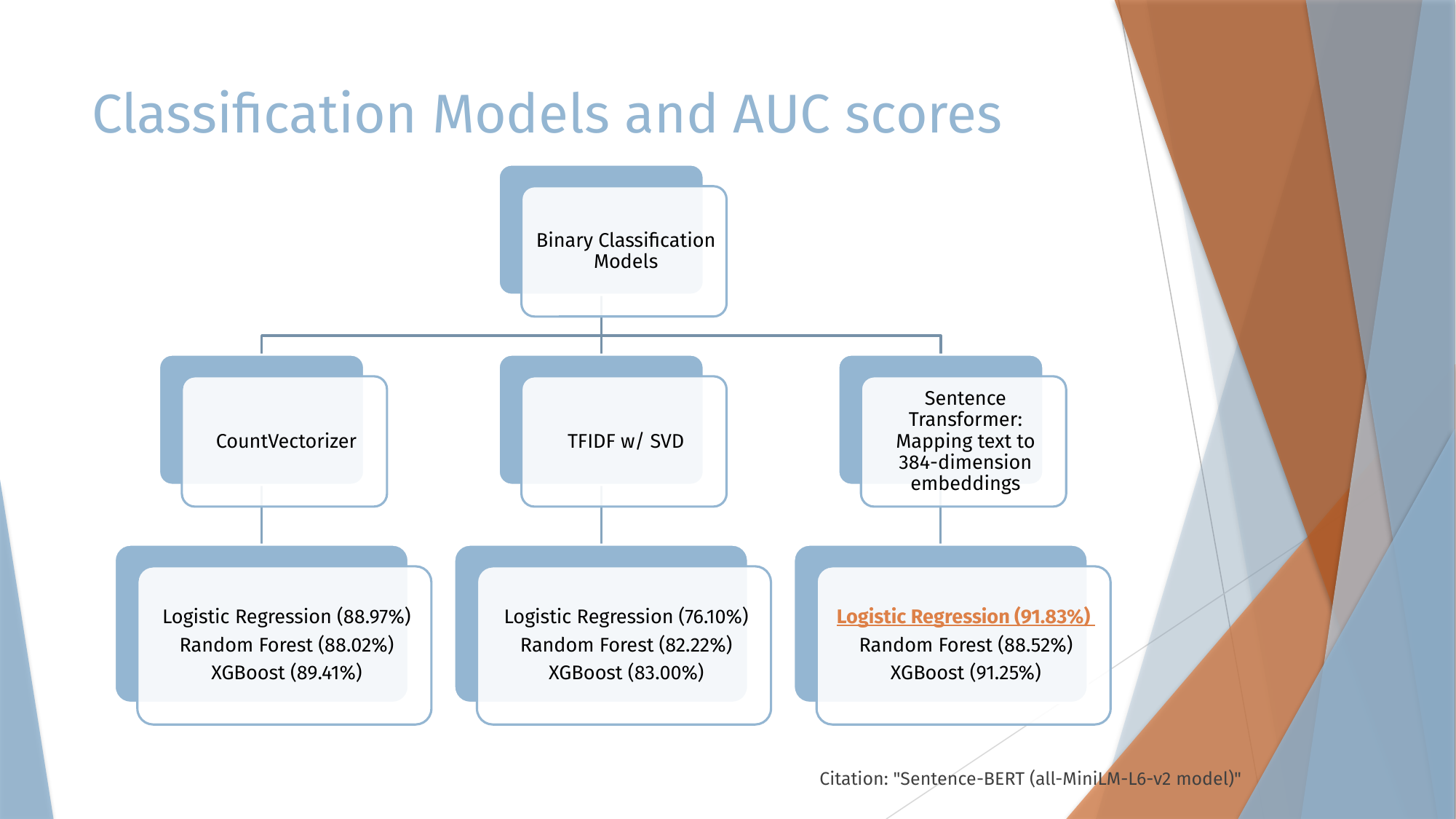

# Classification Models and AUC scores
Binary Classification Models
CountVectorizer
Logistic Regression (88.97%)
Random Forest (88.02%)
XGBoost (89.41%)
TFIDF w/ SVD
Logistic Regression (76.10%)
Random Forest (82.22%)
XGBoost (83.00%)
Sentence Transformer: Mapping text to 384-dimension embeddings
Logistic Regression (91.83%)
Random Forest (88.52%)
XGBoost (91.25%)
Citation: "Sentence-BERT (all-MiniLM-L6-v2 model)"